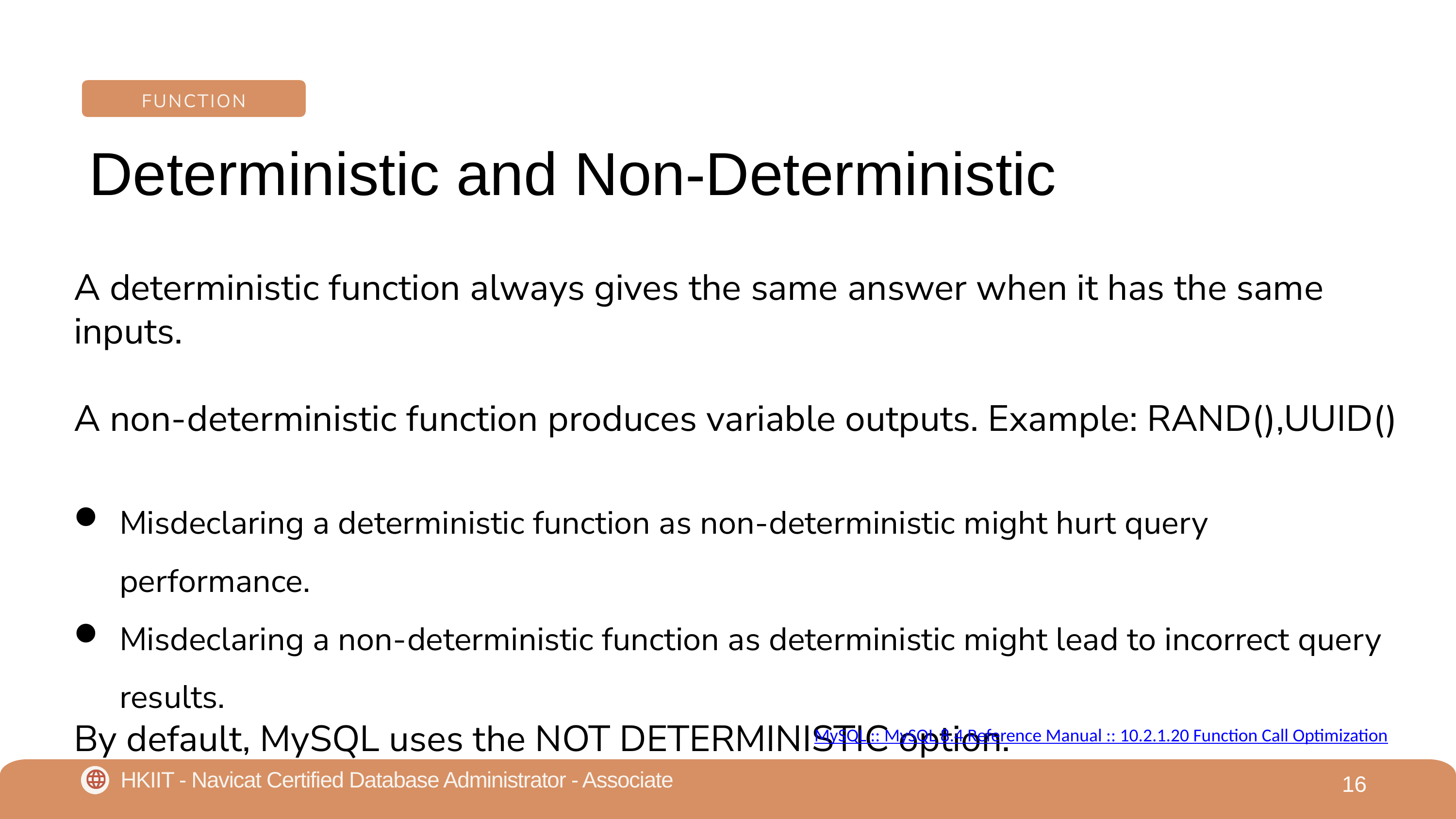

FUNCTION
Deterministic and Non-Deterministic
A deterministic function always gives the same answer when it has the same inputs.

A non-deterministic function produces variable outputs. Example: RAND(),UUID()

Misdeclaring a deterministic function as non-deterministic might hurt query performance.
Misdeclaring a non-deterministic function as deterministic might lead to incorrect query results.
By default, MySQL uses the NOT DETERMINISTIC option.
MySQL :: MySQL 8.4 Reference Manual :: 10.2.1.20 Function Call Optimization

16

HKIIT - Navicat Certified Database Administrator - Associate